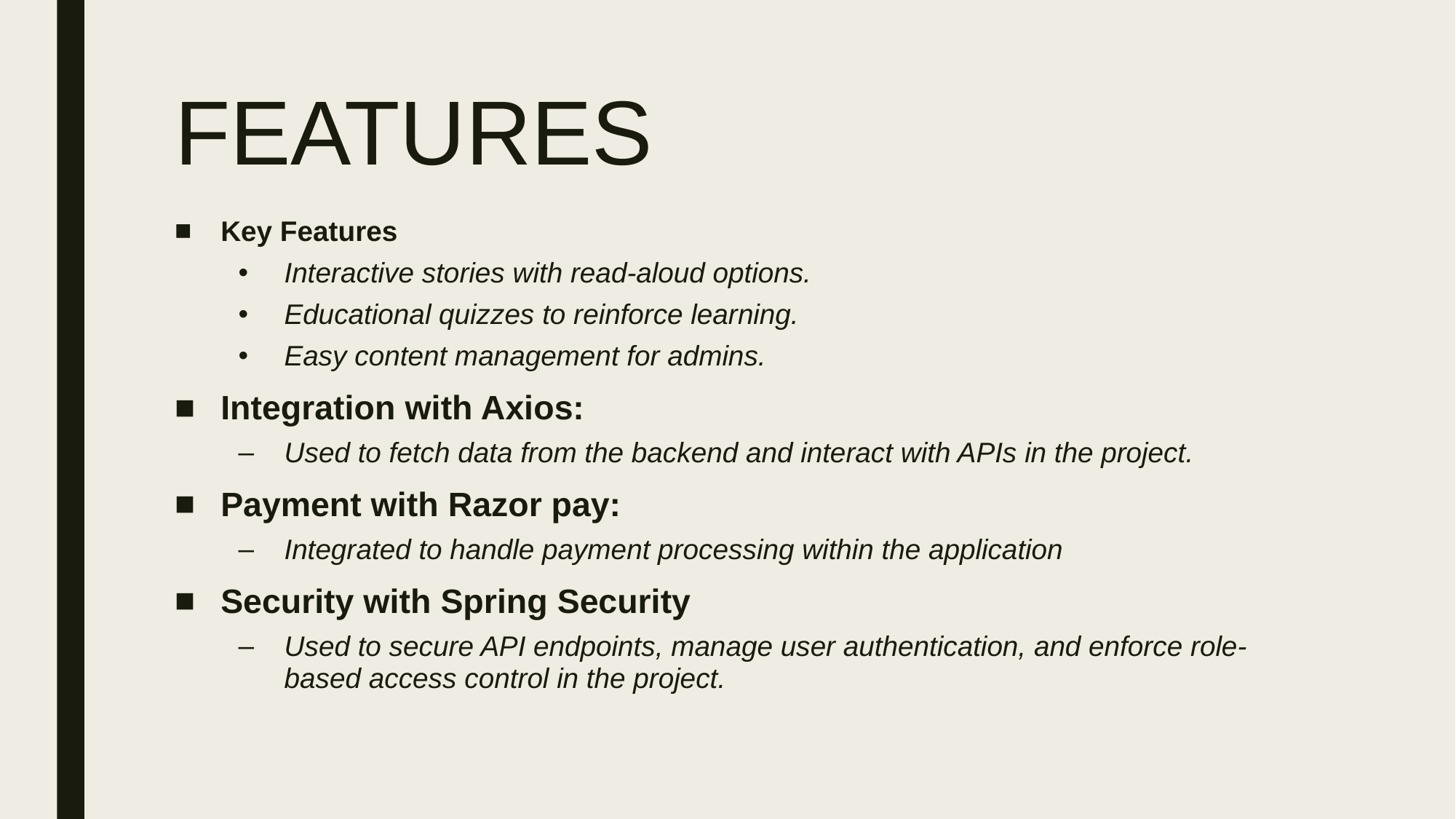

# FEATURES
Key Features
Interactive stories with read-aloud options.
Educational quizzes to reinforce learning.
Easy content management for admins.
Integration with Axios:
Used to fetch data from the backend and interact with APIs in the project.
Payment with Razor pay:
Integrated to handle payment processing within the application
Security with Spring Security
Used to secure API endpoints, manage user authentication, and enforce role-based access control in the project.